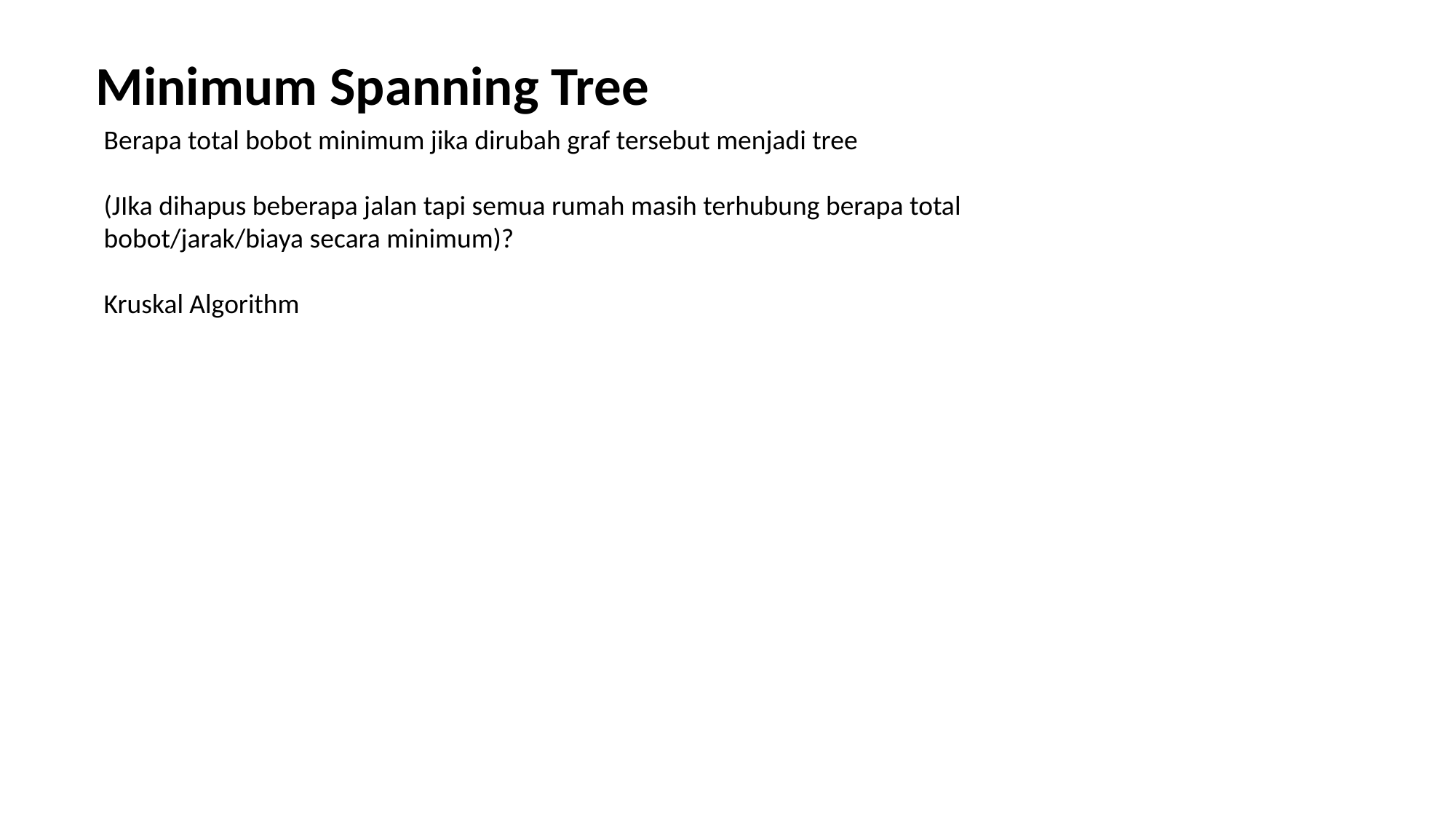

Minimum Spanning Tree
Berapa total bobot minimum jika dirubah graf tersebut menjadi tree

(JIka dihapus beberapa jalan tapi semua rumah masih terhubung berapa total
bobot/jarak/biaya secara minimum)?

Kruskal Algorithm